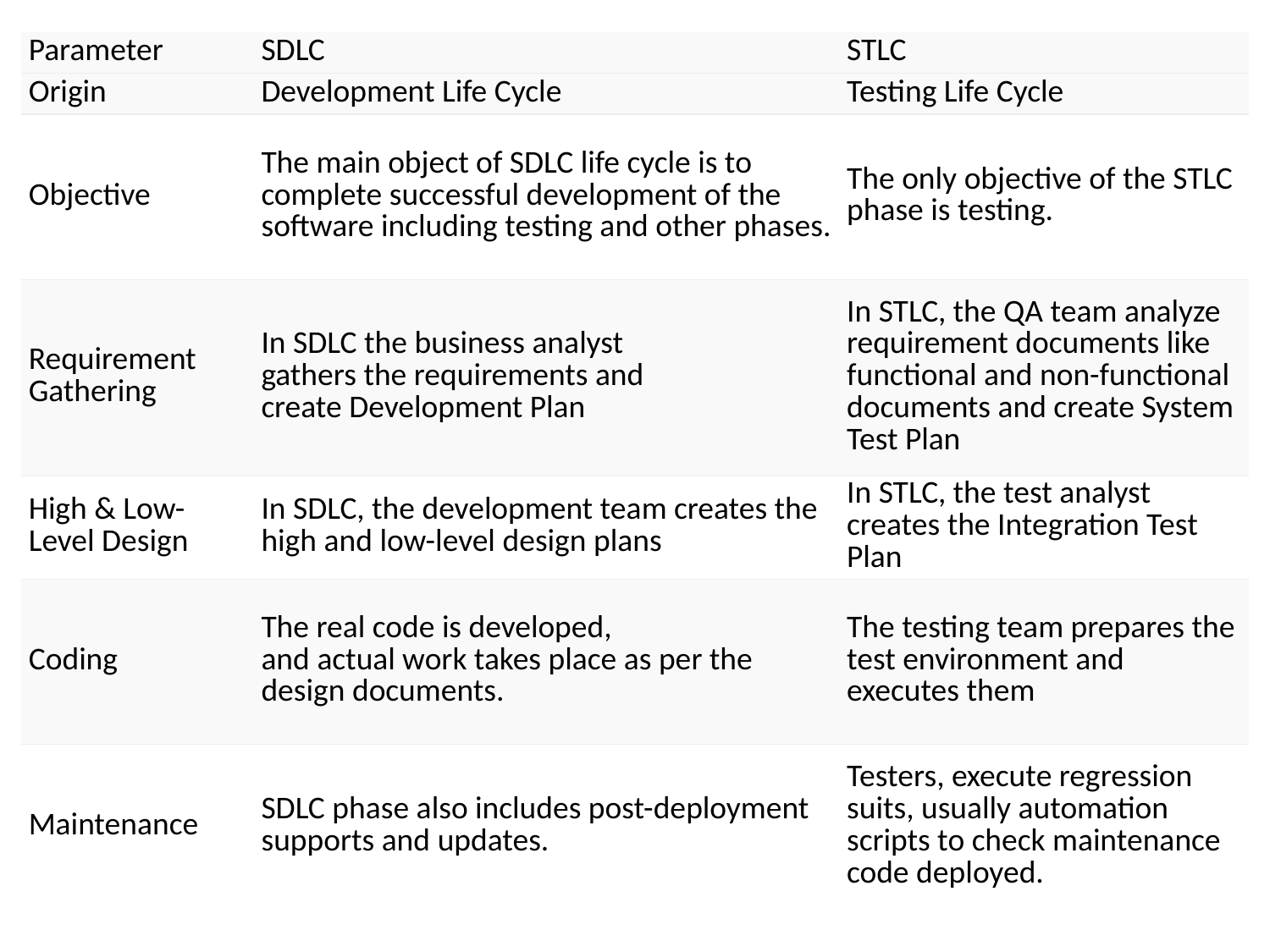

| Parameter | SDLC | STLC |
| --- | --- | --- |
| Origin | Development Life Cycle | Testing Life Cycle |
| Objective | The main object of SDLC life cycle is to complete successful development of the software including testing and other phases. | The only objective of the STLC phase is testing. |
| Requirement Gathering | In SDLC the business analyst gathers the requirements and create Development Plan | In STLC, the QA team analyze requirement documents like functional and non-functional documents and create System Test Plan |
| High & Low-Level Design | In SDLC, the development team creates the high and low-level design plans | In STLC, the test analyst creates the Integration Test Plan |
| Coding | The real code is developed, and actual work takes place as per the design documents. | The testing team prepares the test environment and executes them |
| Maintenance | SDLC phase also includes post-deployment supports and updates. | Testers, execute regression suits, usually automation scripts to check maintenance code deployed. |